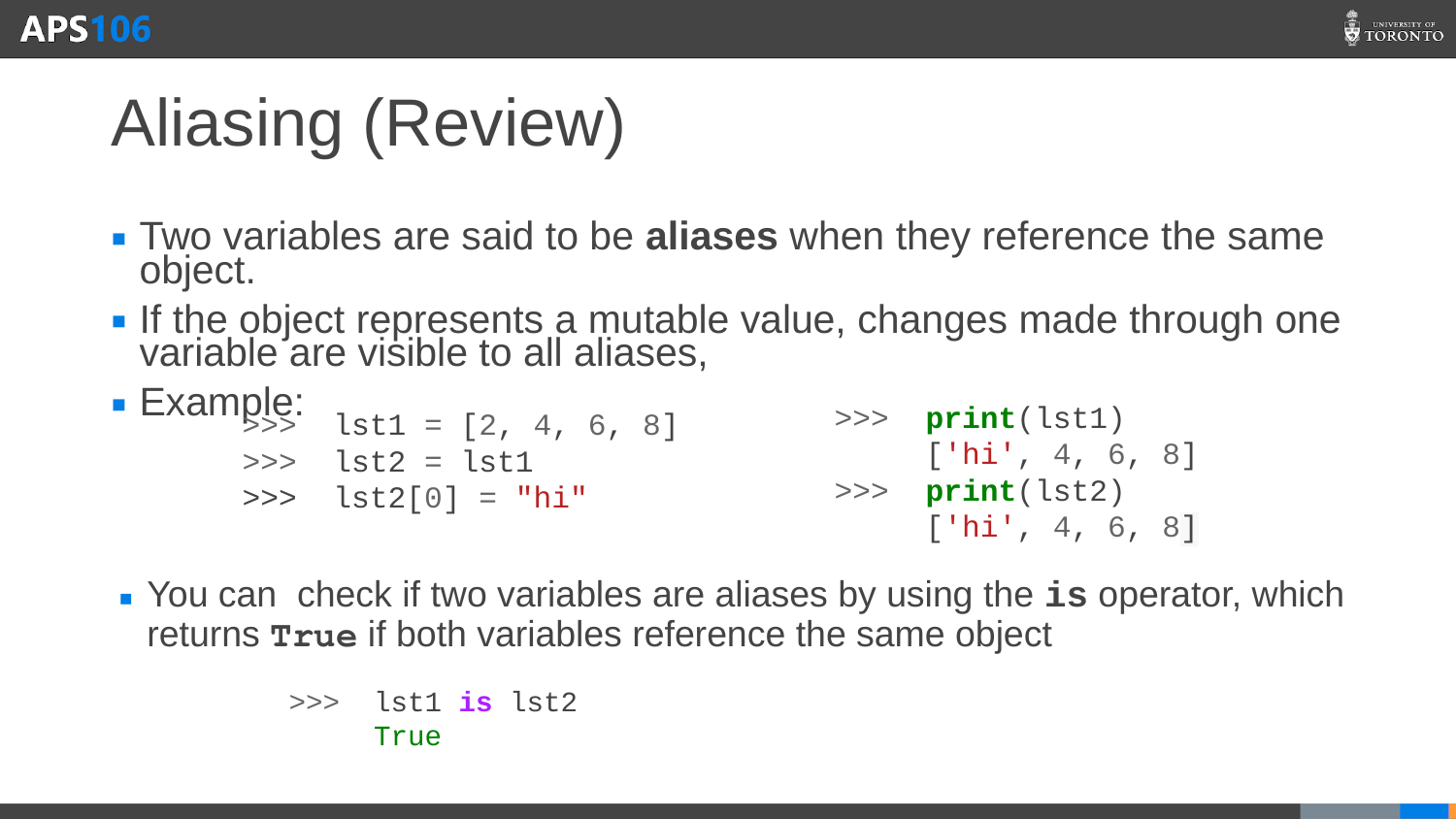

# Aliasing (Review)
Two variables are said to be aliases when they reference the same object.
If the object represents a mutable value, changes made through one variable are visible to all aliases,
Example:

>>>  print(lst1)
     ['hi', 4, 6, 8]
>>>  print(lst2)
     ['hi', 4, 6, 8]
>>>  lst1 = [2, 4, 6, 8]
>>>  lst2 = lst1
>>>  lst2[0] = "hi"
You can  check if two variables are aliases by using the is operator, which returns True if both variables reference the same object
>>>  lst1 is lst2
     True